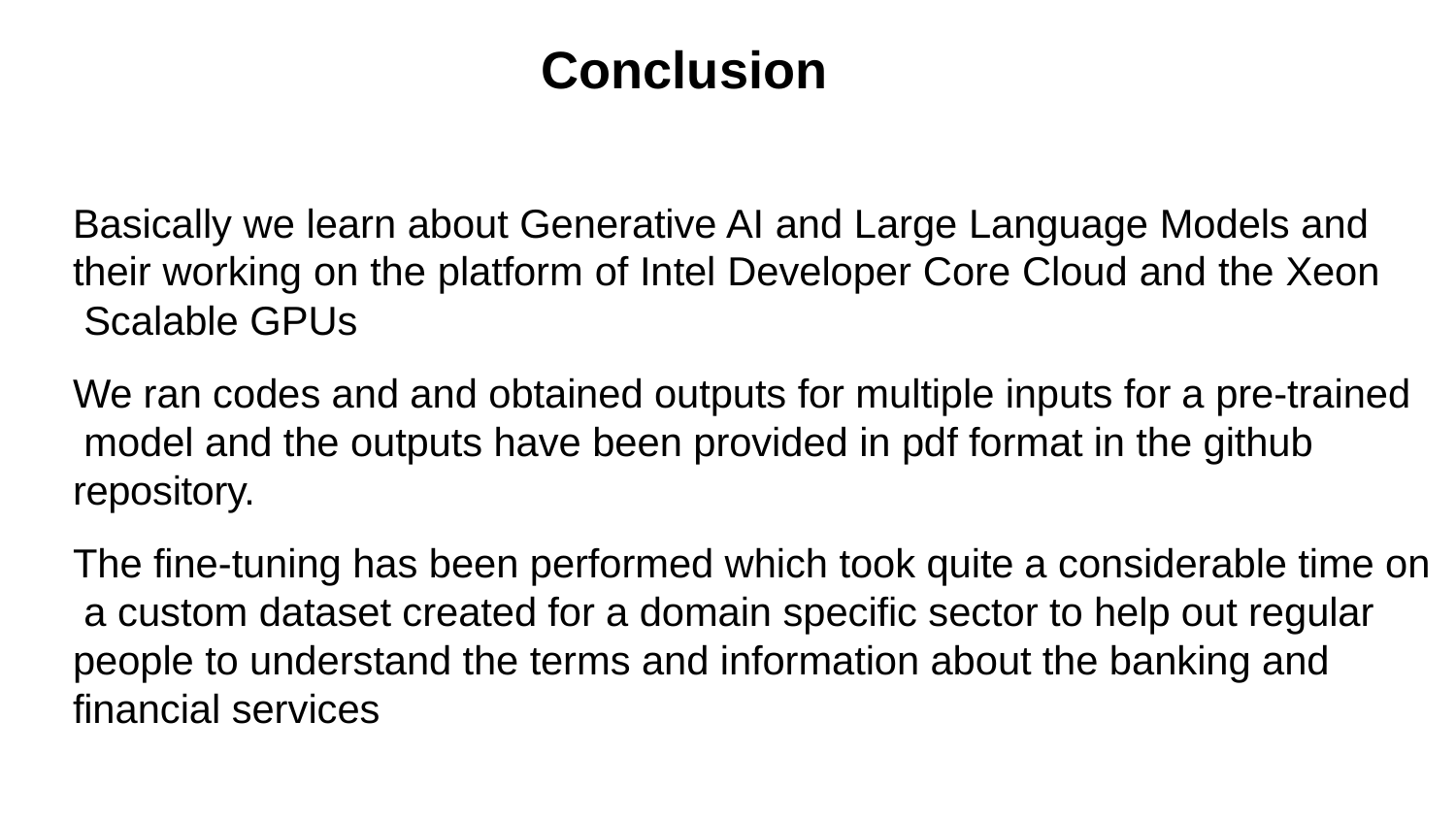

# Conclusion
Basically we learn about Generative AI and Large Language Models and  their working on the platform of Intel Developer Core Cloud and the Xeon  Scalable GPUs
We ran codes and and obtained outputs for multiple inputs for a pre-trained  model and the outputs have been provided in pdf format in the github  repository.
The fine-tuning has been performed which took quite a considerable time on  a custom dataset created for a domain specific sector to help out regular  people to understand the terms and information about the banking and  financial services